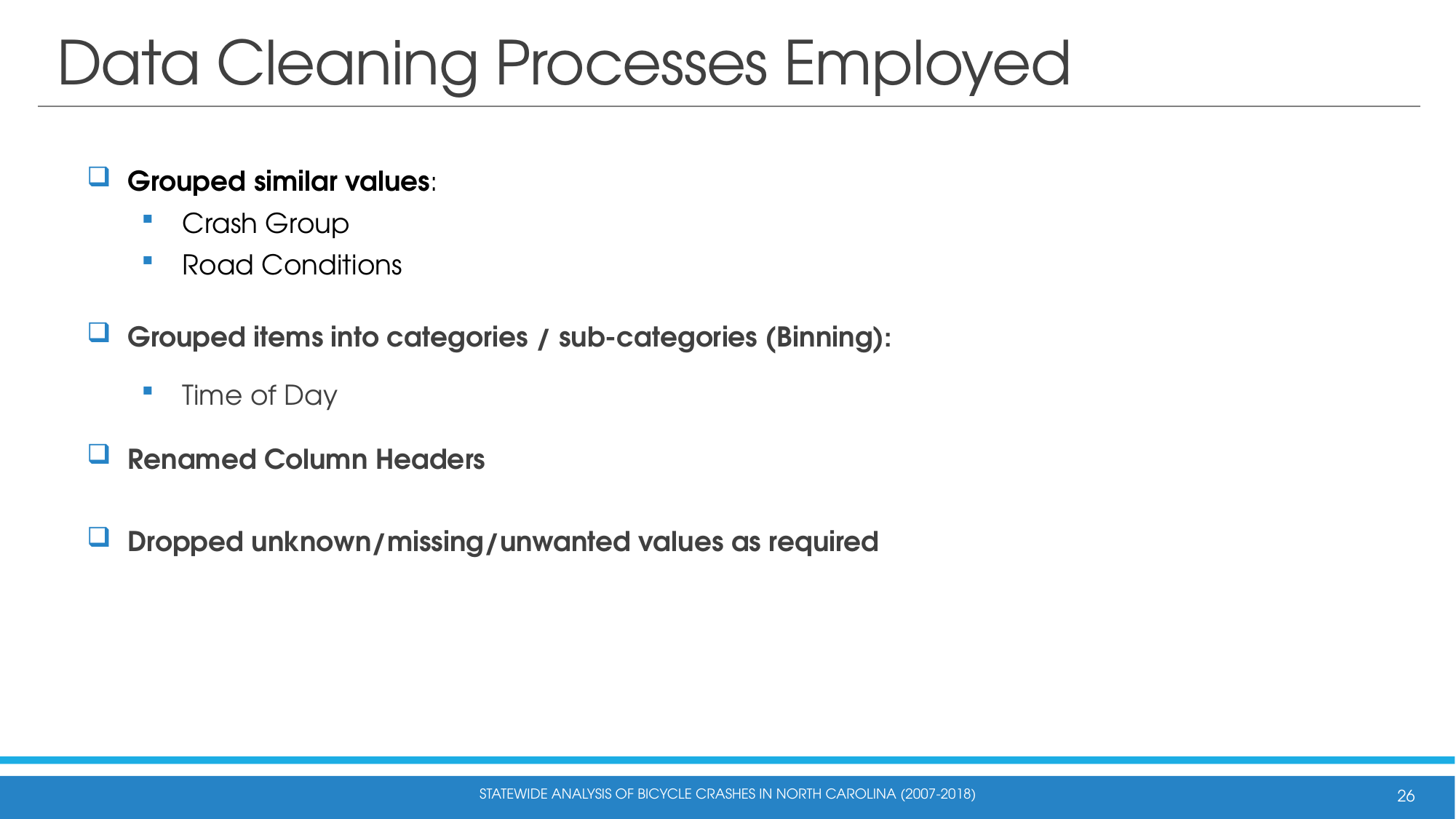

# Data Cleaning Processes Employed
Grouped similar values:
Crash Group
Road Conditions
Grouped items into categories / sub-categories (Binning):
Time of Day
Renamed Column Headers
Dropped unknown/missing/unwanted values as required
Statewide Analysis of Bicycle Crashes in North Carolina (2007-2018)
26